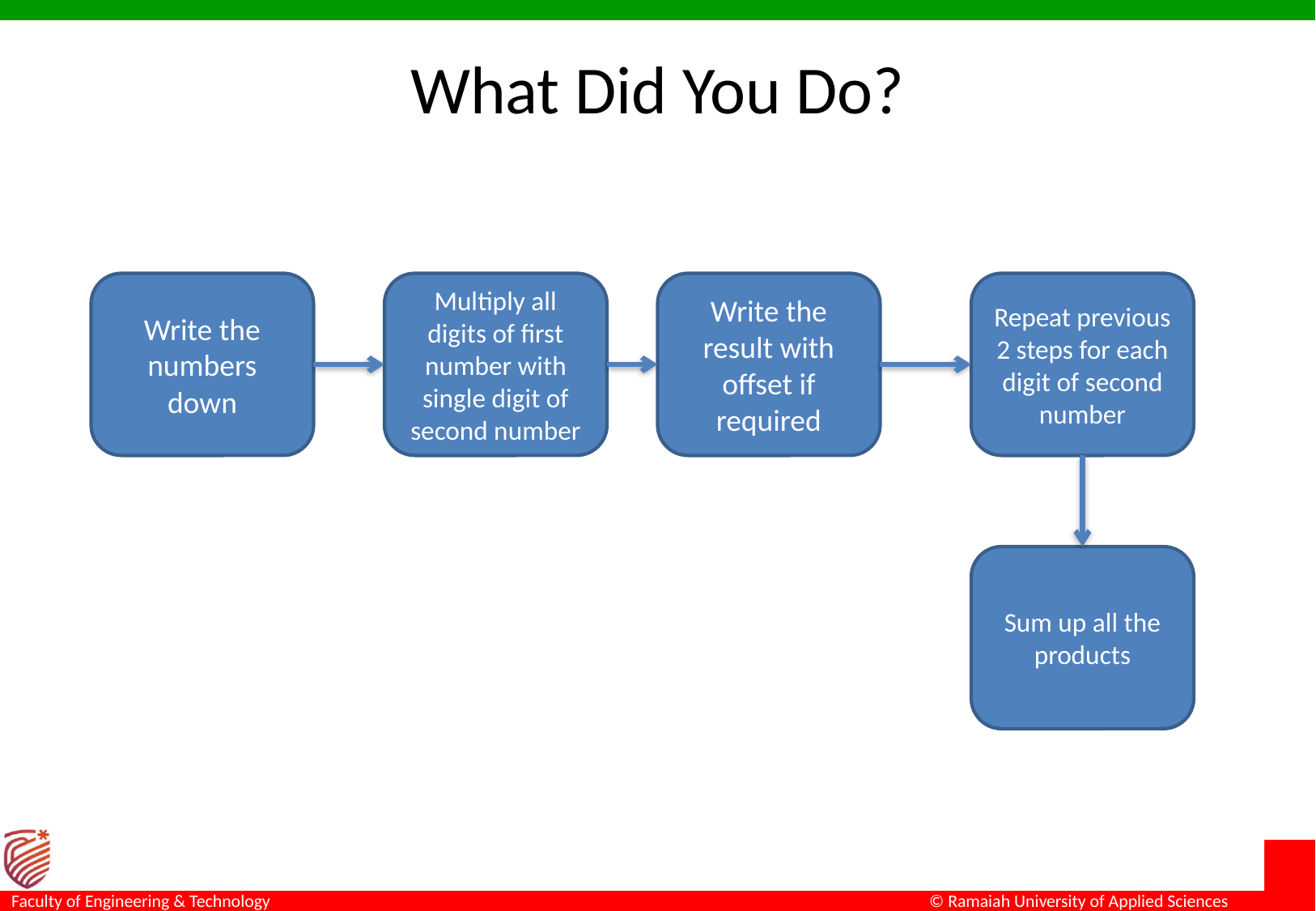

# What Did You Do?
Write the numbers down
Multiply all digits of first number with single digit of second number
Write the result with offset if required
Repeat previous 2 steps for each digit of second number
Sum up all the products